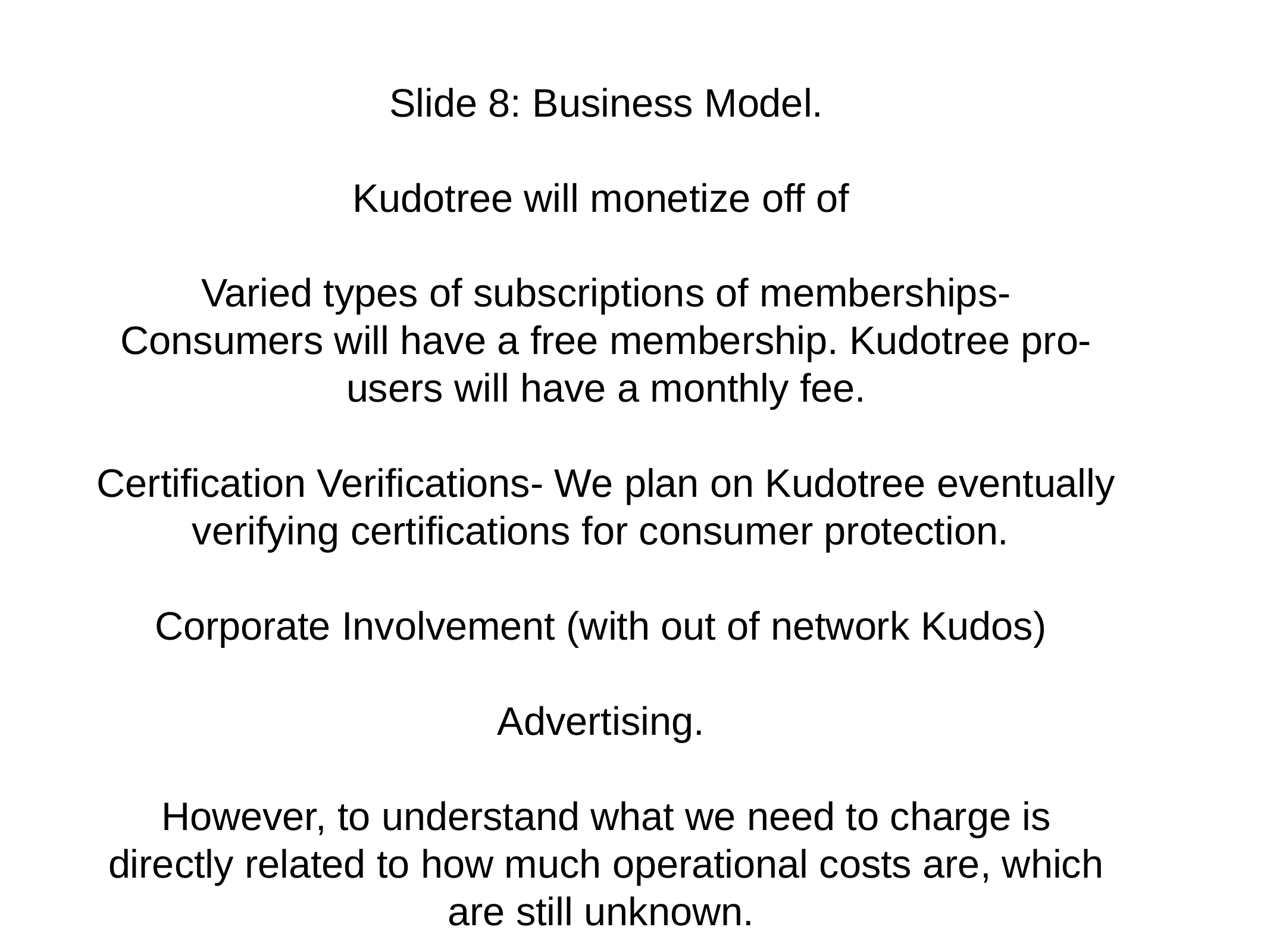

# Slide 8: Business Model.

Kudotree will monetize off of

Varied types of subscriptions of memberships- Consumers will have a free membership. Kudotree pro-users will have a monthly fee.

Certification Verifications- We plan on Kudotree eventually verifying certifications for consumer protection.

Corporate Involvement (with out of network Kudos)

Advertising.

However, to understand what we need to charge is directly related to how much operational costs are, which are still unknown.